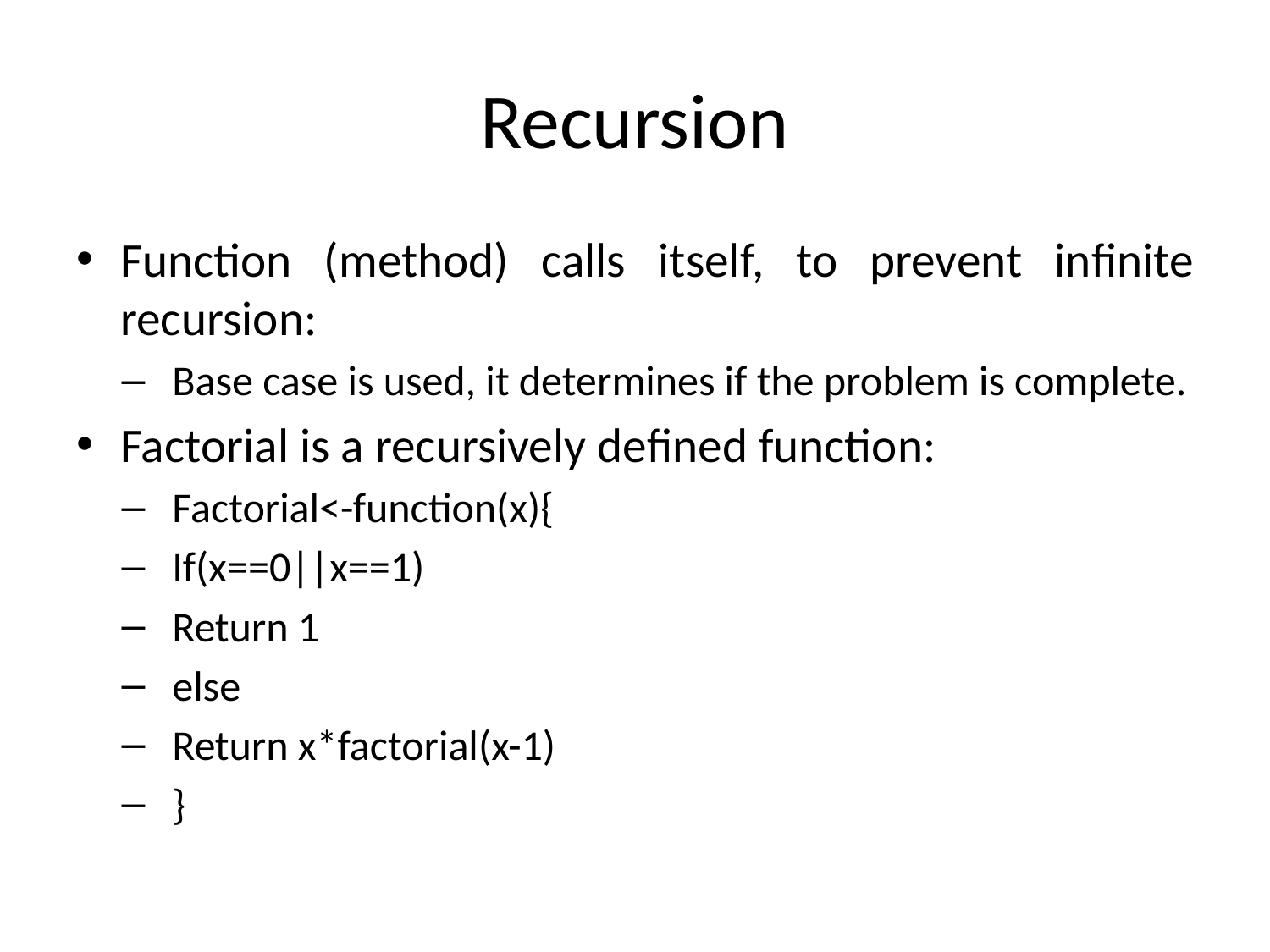

# Recursion
Function (method) calls itself, to prevent infinite recursion:
Base case is used, it determines if the problem is complete.
Factorial is a recursively defined function:
Factorial<-function(x){
If(x==0||x==1)
Return 1
else
Return x*factorial(x-1)
}